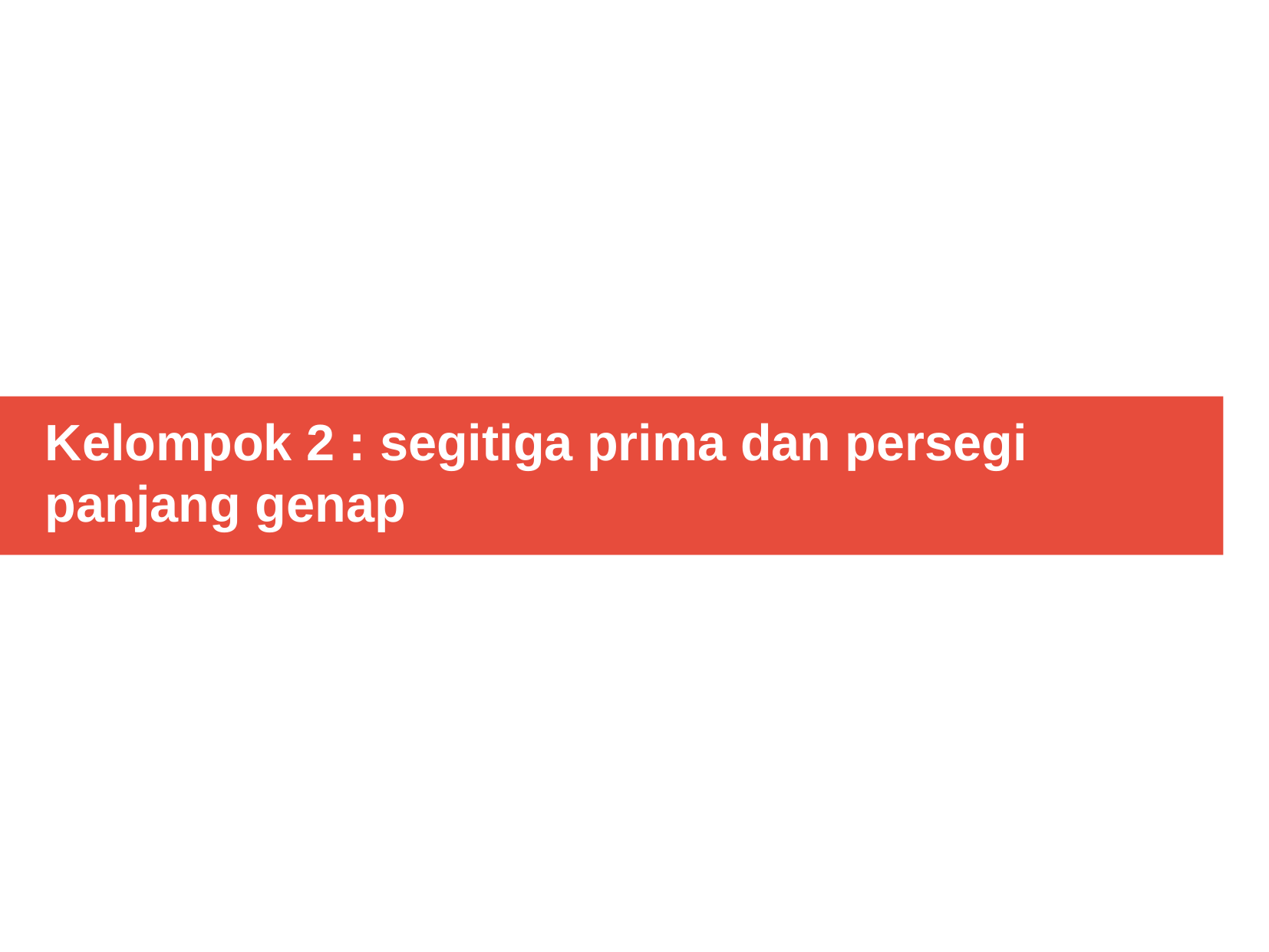

Kelompok 2 : segitiga prima dan persegi panjang genap